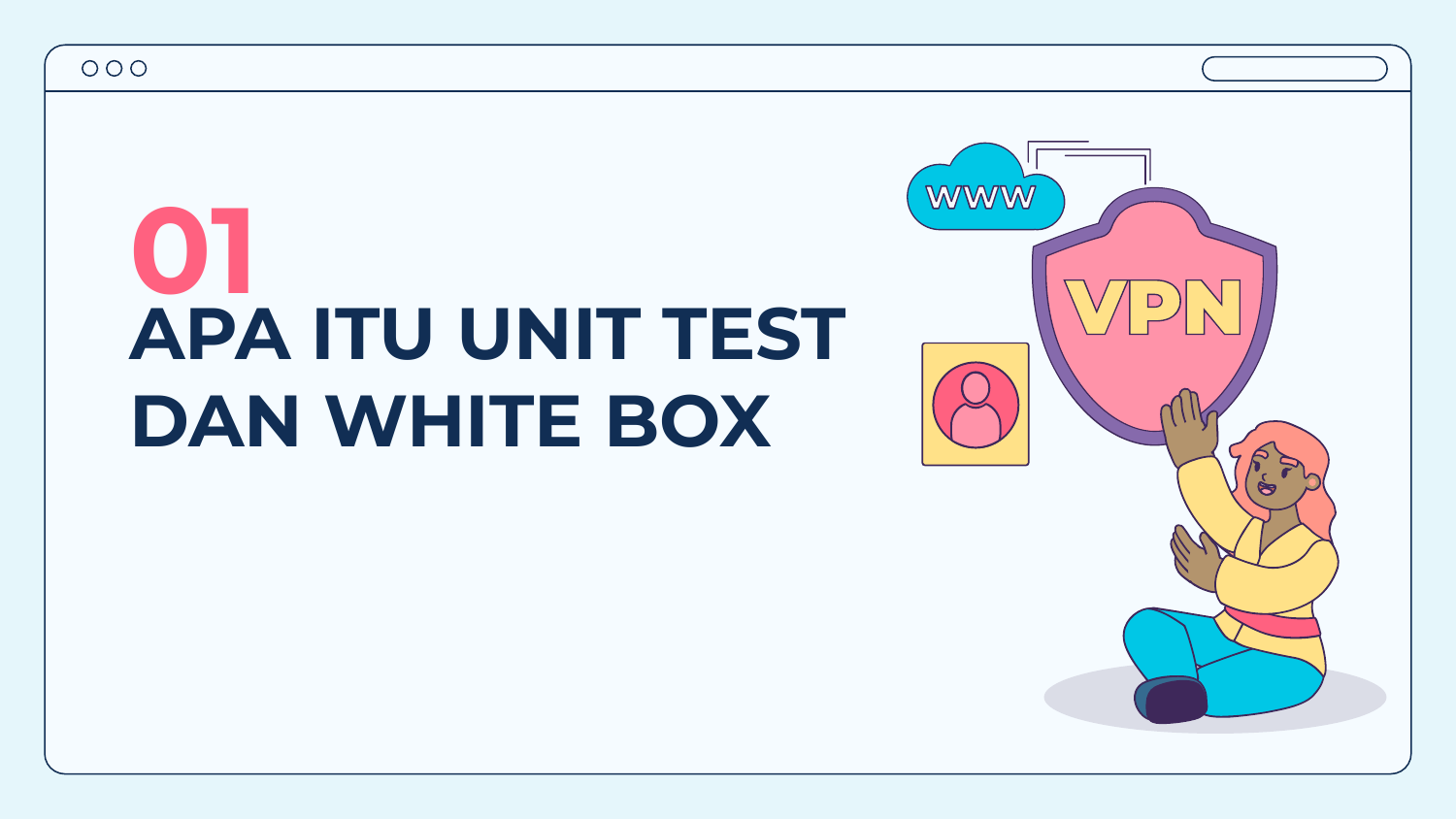

01
# APA ITU UNIT TEST DAN WHITE BOX